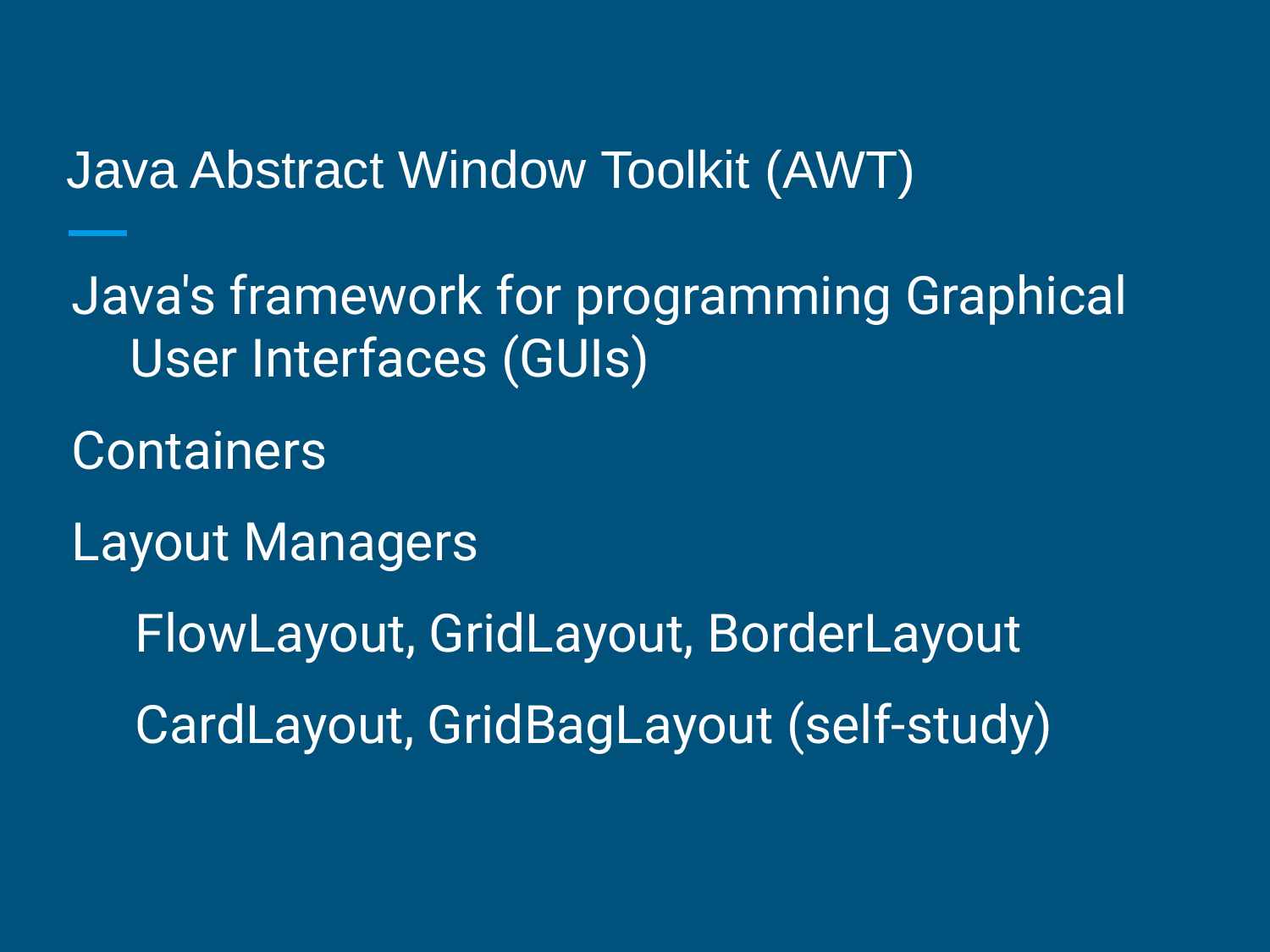

# Java Abstract Window Toolkit (AWT)
Java's framework for programming Graphical User Interfaces (GUIs)
Containers
Layout Managers
FlowLayout, GridLayout, BorderLayout
CardLayout, GridBagLayout (self-study)